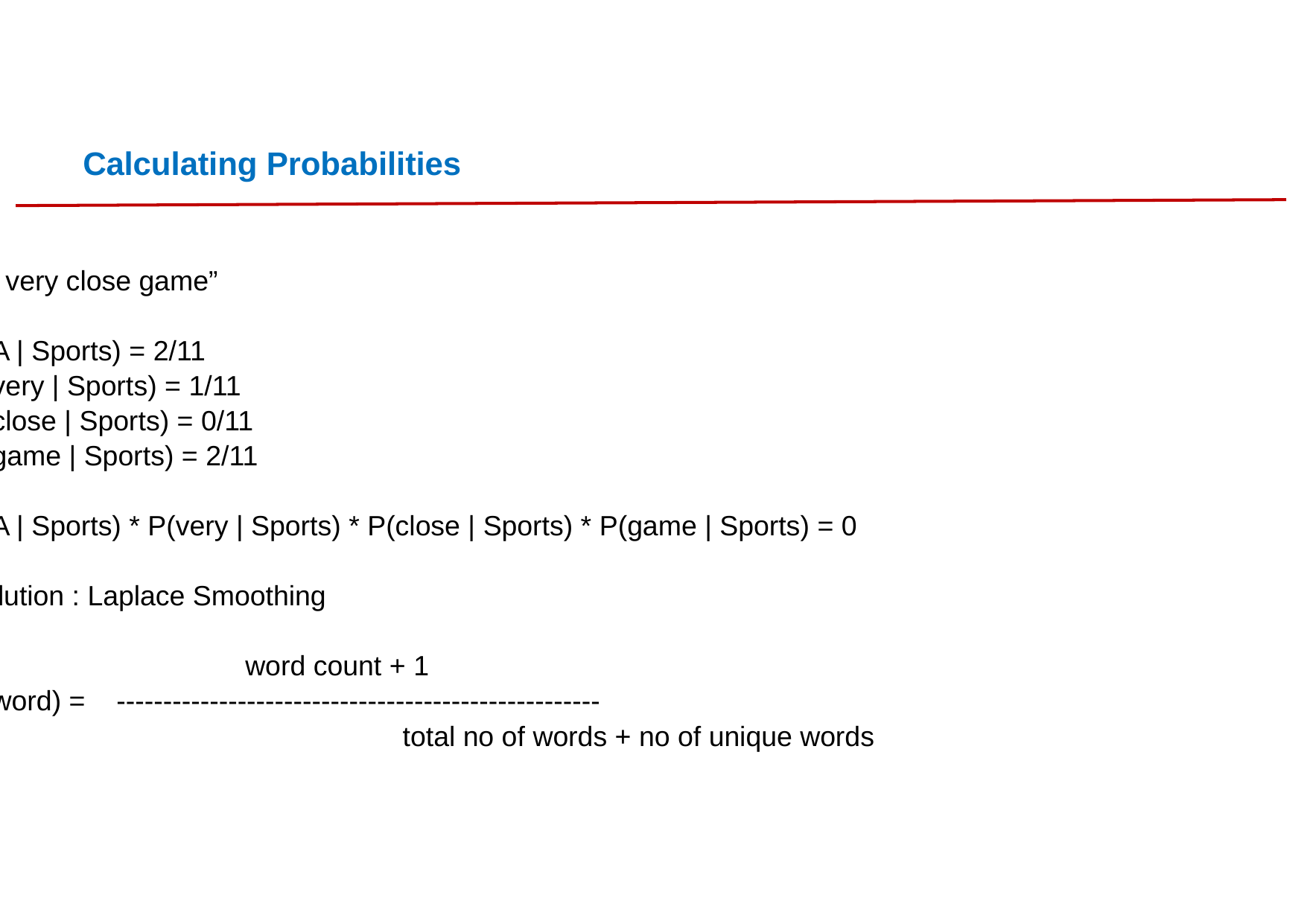

# Calculating Probabilities
“ A very close game”

P(A | Sports) = 2/11
P(very | Sports) = 1/11
P(close | Sports) = 0/11
P(game | Sports) = 2/11

P(A | Sports) * P(very | Sports) * P(close | Sports) * P(game | Sports) = 0

Solution : Laplace Smoothing

                                    word count + 1
P(word) =    ----------------------------------------------------
				       total no of words + no of unique words